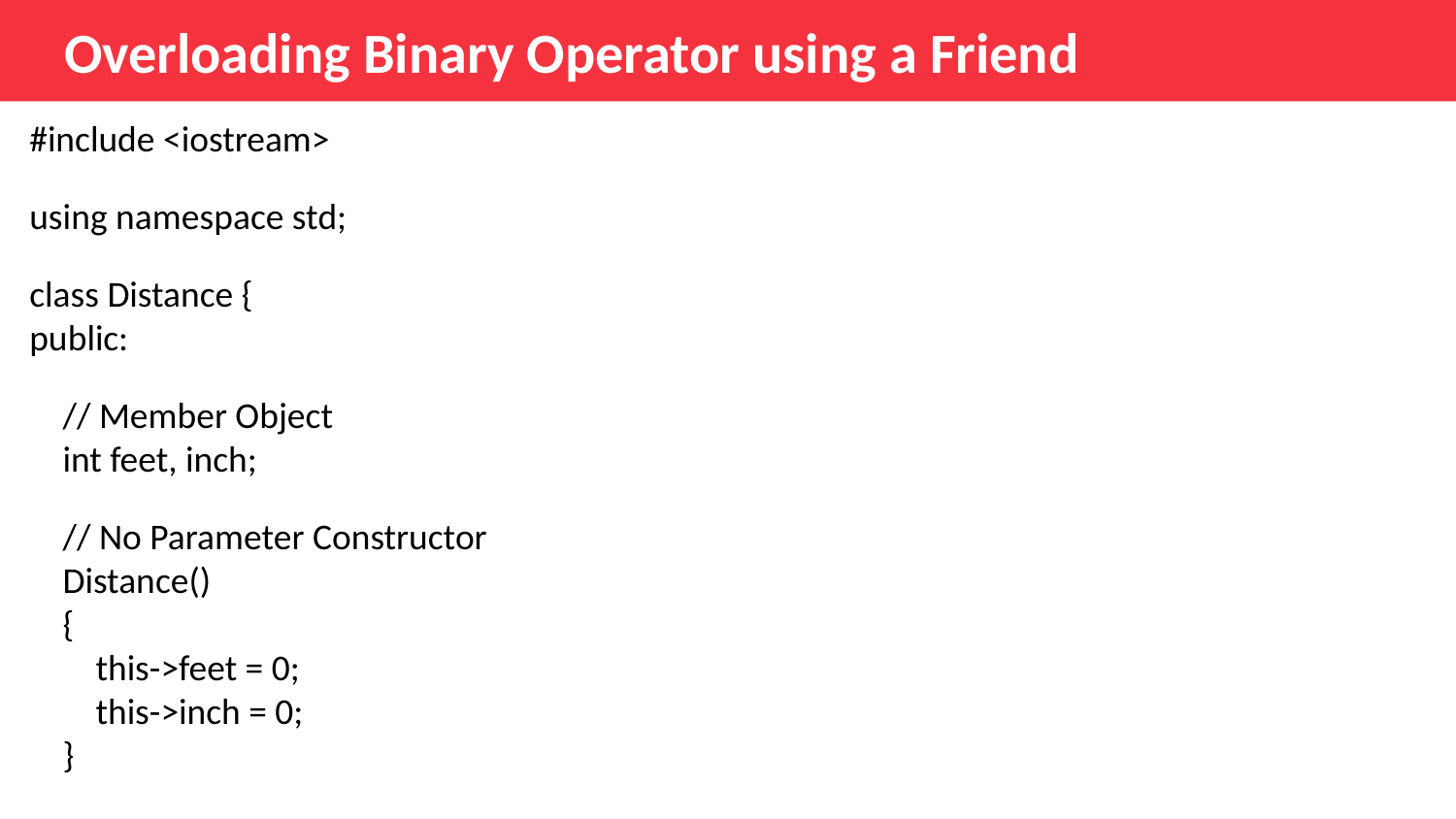

# Overloading Binary Operator using a Friend
#include <iostream>

using namespace std;

class Distance {
public:

    // Member Object
    int feet, inch;

    // No Parameter Constructor
    Distance()
    {
        this->feet = 0;
        this->inch = 0;
    }